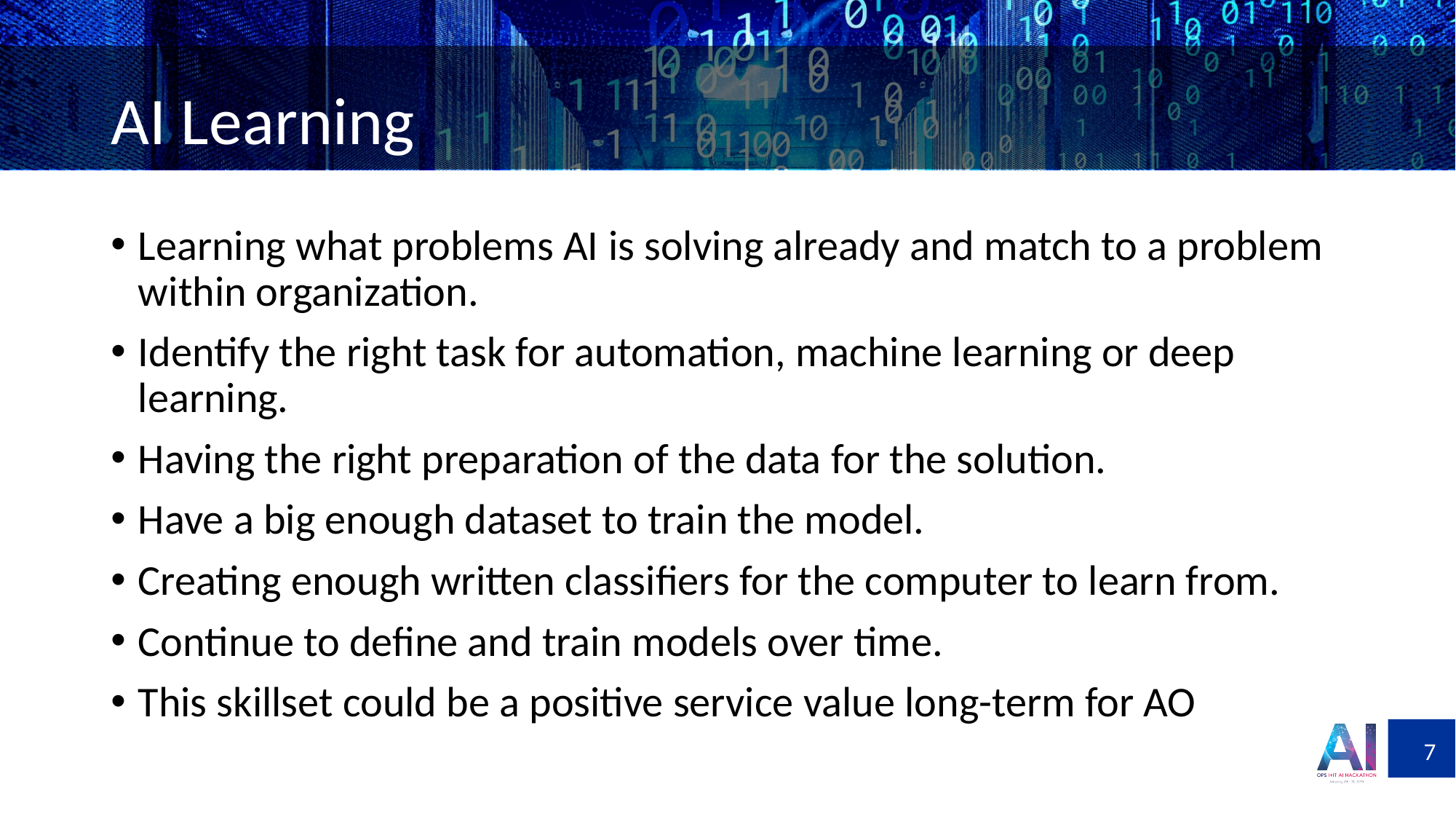

# AI Learning
Learning what problems AI is solving already and match to a problem within organization.
Identify the right task for automation, machine learning or deep learning.
Having the right preparation of the data for the solution.
Have a big enough dataset to train the model.
Creating enough written classifiers for the computer to learn from.
Continue to define and train models over time.
This skillset could be a positive service value long-term for AO

7